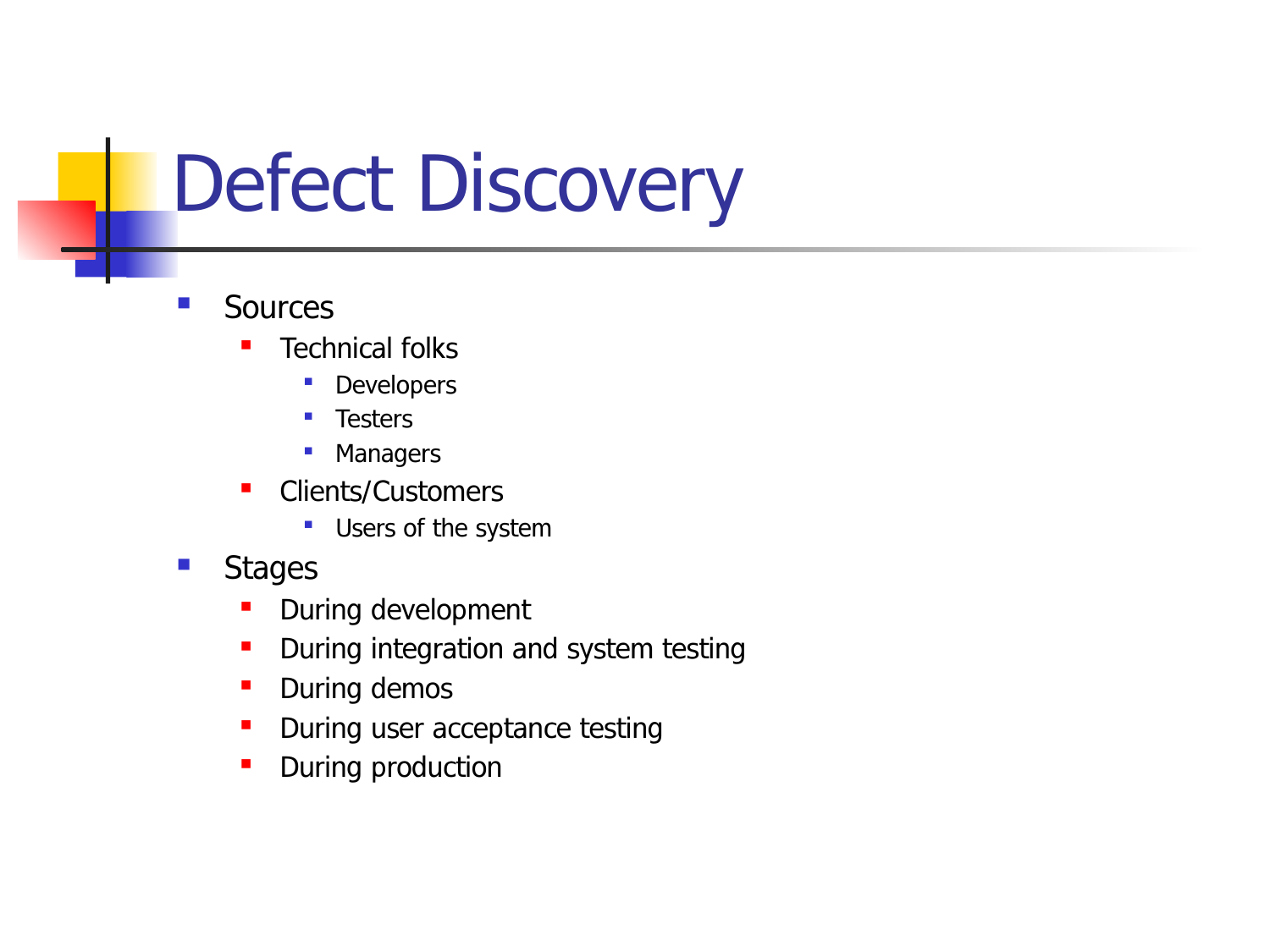

# Defect Discovery
Sources
Technical folks
Developers
Testers
Managers
Clients/Customers
Users of the system
Stages
During development
During integration and system testing
During demos
During user acceptance testing
During production